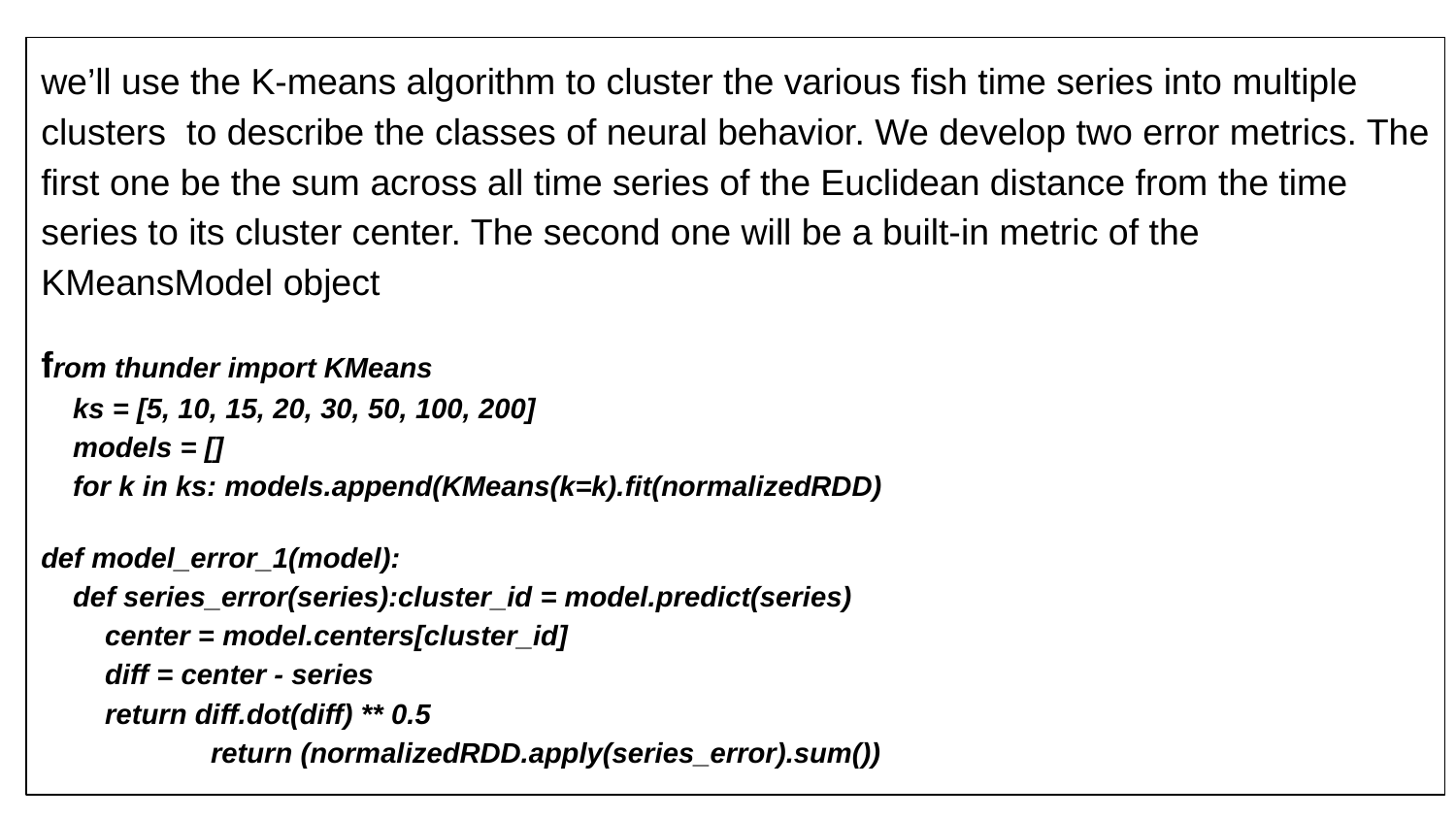

we’ll use the K-means algorithm to cluster the various fish time series into multiple clusters  to describe the classes of neural behavior. We develop two error metrics. The first one be the sum across all time series of the Euclidean distance from the time series to its cluster center. The second one will be a built-in metric of the KMeansModel object
from thunder import KMeans
    ks = [5, 10, 15, 20, 30, 50, 100, 200]
    models = []
    for k in ks: models.append(KMeans(k=k).fit(normalizedRDD)
def model_error_1(model):
    def series_error(series):cluster_id = model.predict(series)
        center = model.centers[cluster_id]
        diff = center - series
        return diff.dot(diff) ** 0.5
	   return (normalizedRDD.apply(series_error).sum())